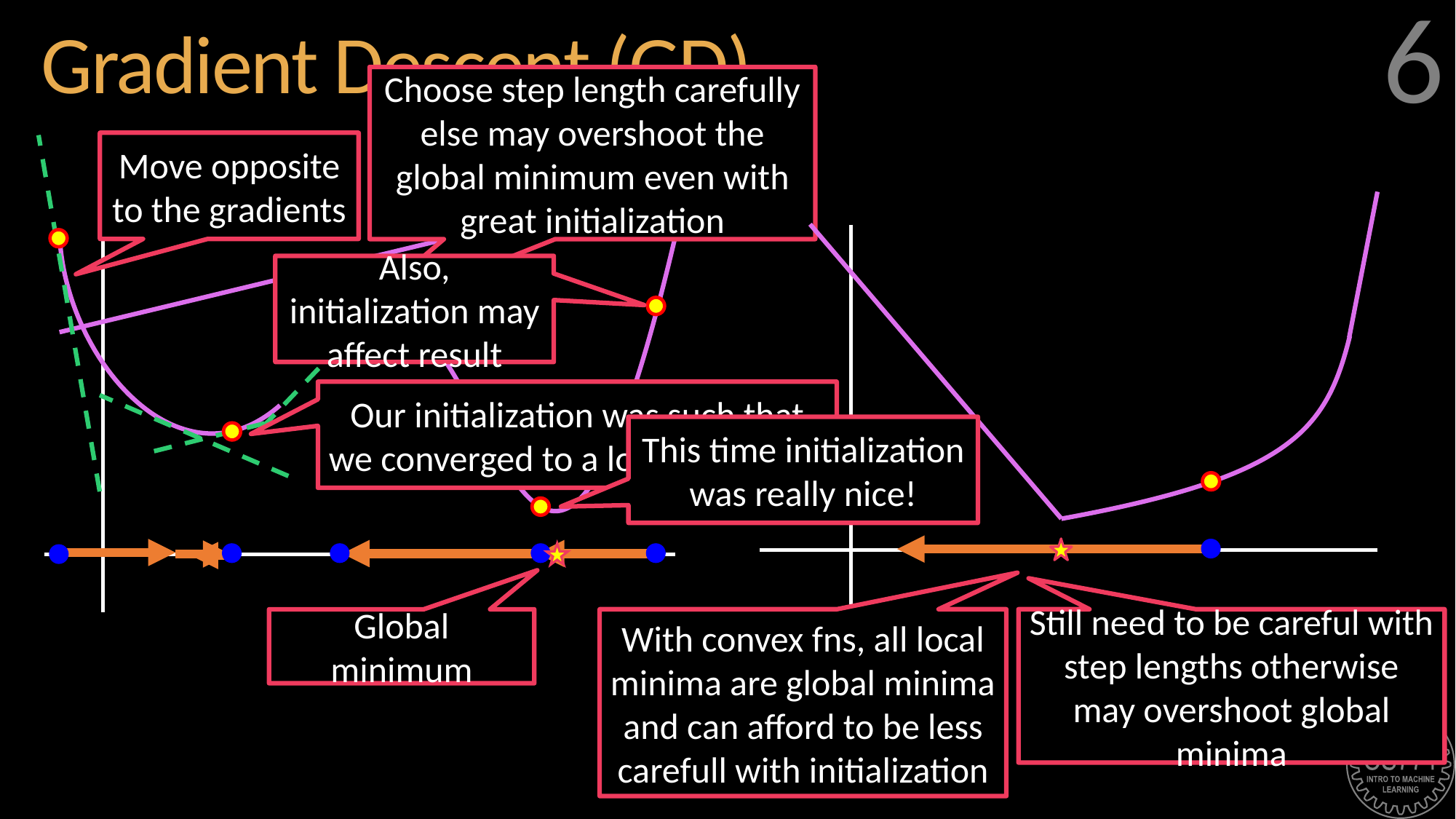

# Gradient Descent (GD)
6
Choose step length carefully else may overshoot the global minimum even with great initialization
Move opposite to the gradients

Also, initialization may affect result

Our initialization was such that we converged to a local minimum
This time initialization was really nice!

With convex fns, all local minima are global minima and can afford to be less carefull with initialization
Still need to be careful with step lengths otherwise may overshoot global minima
Global minimum